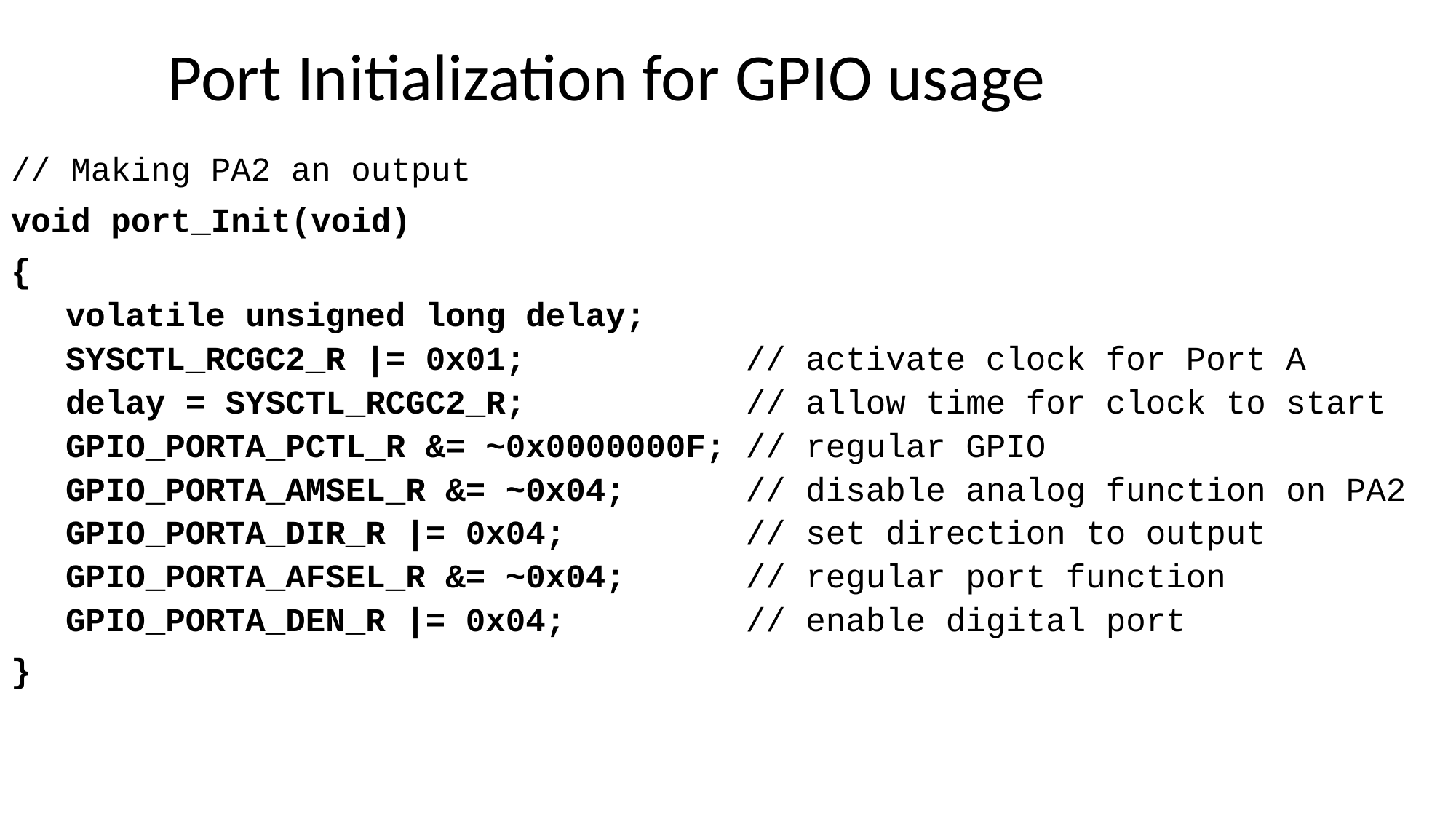

# Port Initialization for GPIO usage
// Making PA2 an output
void port_Init(void)
{
volatile unsigned long delay;
SYSCTL_RCGC2_R |= 0x01;           // activate clock for Port A
delay = SYSCTL_RCGC2_R;           // allow time for clock to start
GPIO_PORTA_PCTL_R &= ~0x0000000F; // regular GPIO
GPIO_PORTA_AMSEL_R &= ~0x04;      // disable analog function on PA2
GPIO_PORTA_DIR_R |= 0x04;         // set direction to output
GPIO_PORTA_AFSEL_R &= ~0x04;      // regular port function
GPIO_PORTA_DEN_R |= 0x04;         // enable digital port
}